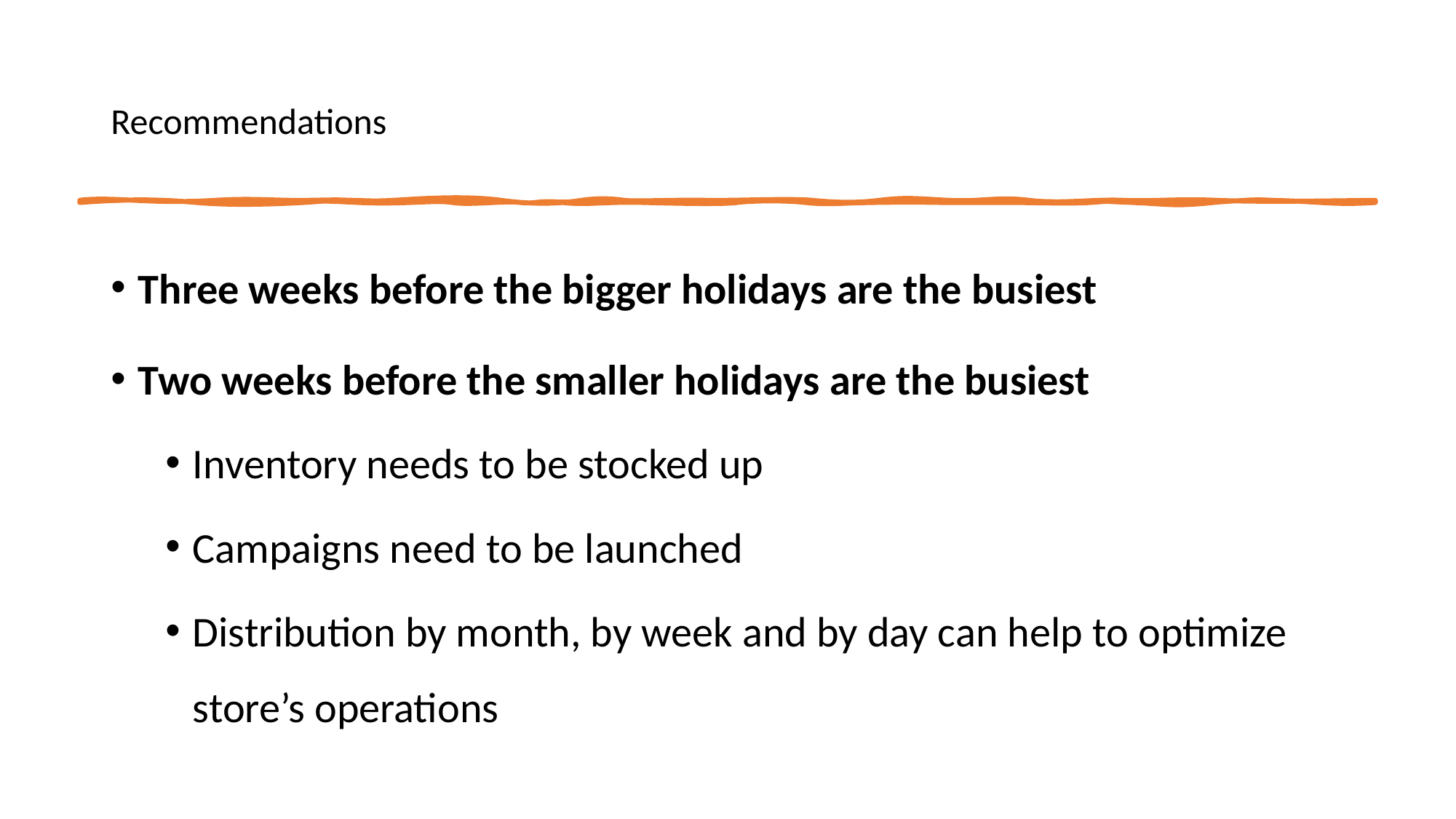

# Recommendations

Three weeks before the bigger holidays are the busiest
Two weeks before the smaller holidays are the busiest
Inventory needs to be stocked up
Campaigns need to be launched
Distribution by month, by week and by day can help to optimize store’s operations